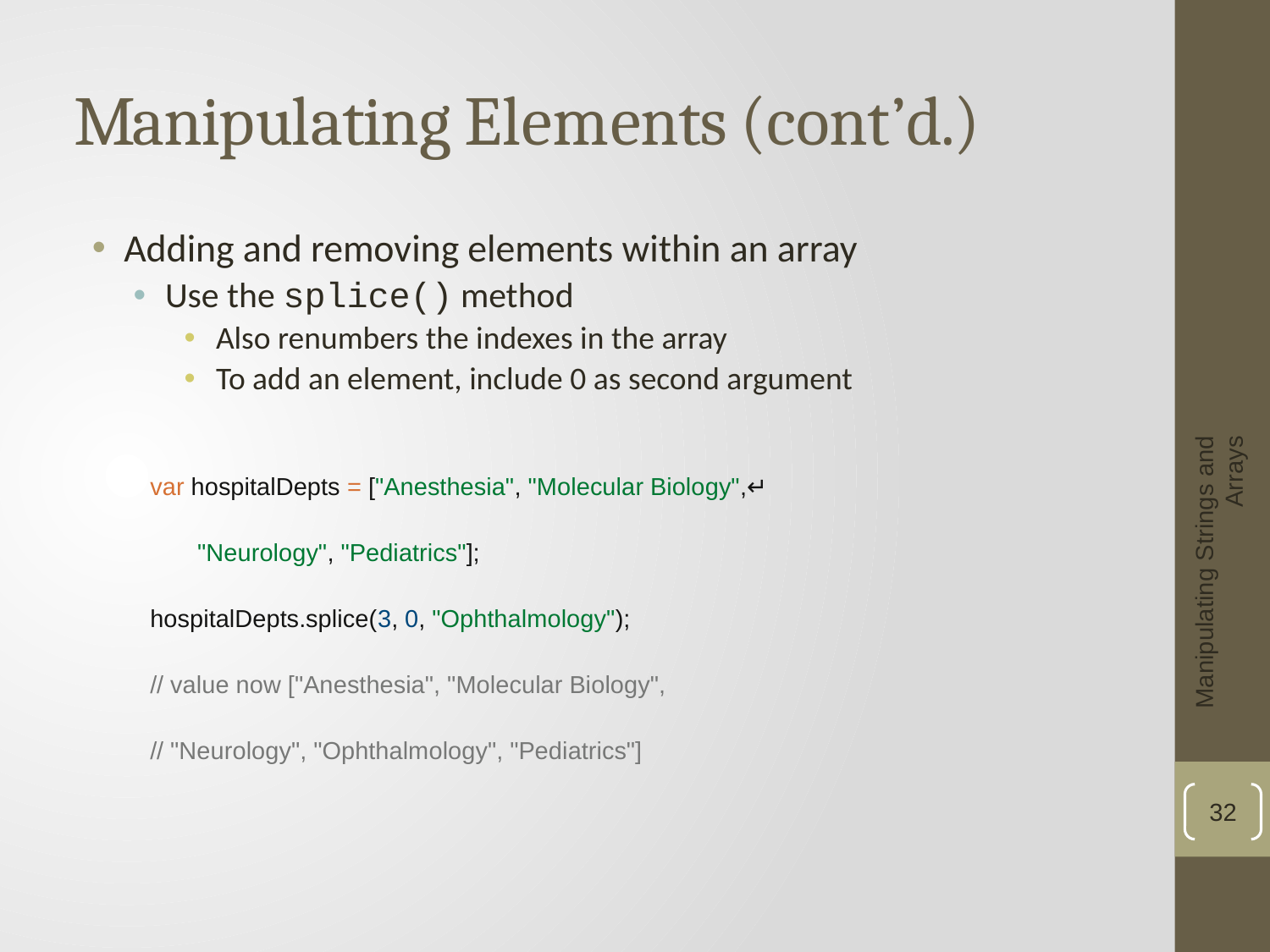

# Manipulating Elements (cont’d.)
Adding and removing elements within an array
Use the splice() method
Also renumbers the indexes in the array
To add an element, include 0 as second argument
var hospitalDepts = ["Anesthesia", "Molecular Biology",↵
       "Neurology", "Pediatrics"];
hospitalDepts.splice(3, 0, "Ophthalmology");
// value now ["Anesthesia", "Molecular Biology",
// "Neurology", "Ophthalmology", "Pediatrics"]
Manipulating Strings and Arrays
32